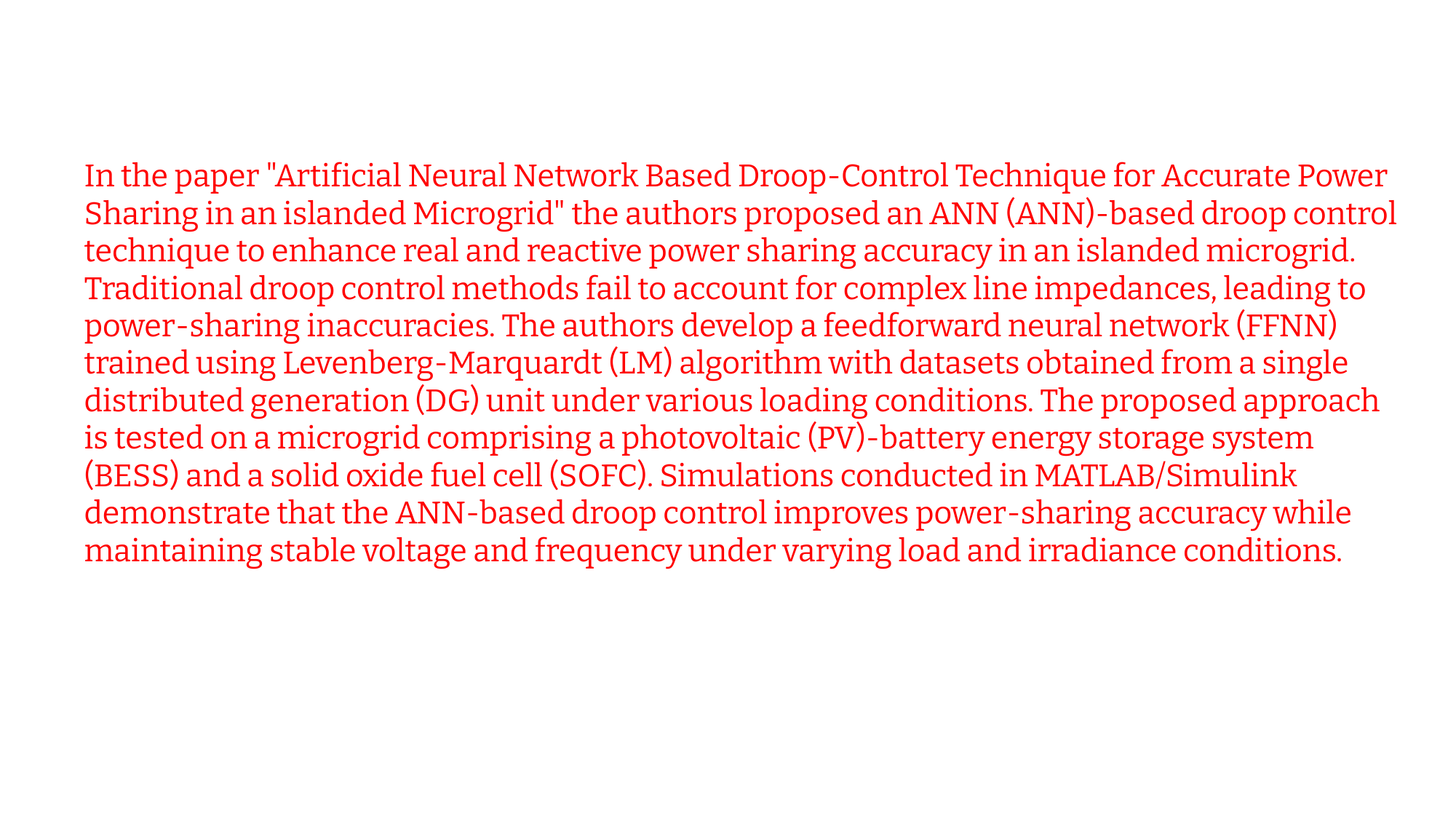

In the paper "Artificial Neural Network Based Droop-Control Technique for Accurate Power Sharing in an islanded Microgrid" the authors proposed an ANN (ANN)-based droop control technique to enhance real and reactive power sharing accuracy in an islanded microgrid. Traditional droop control methods fail to account for complex line impedances, leading to power-sharing inaccuracies. The authors develop a feedforward neural network (FFNN) trained using Levenberg-Marquardt (LM) algorithm with datasets obtained from a single distributed generation (DG) unit under various loading conditions. The proposed approach is tested on a microgrid comprising a photovoltaic (PV)-battery energy storage system (BESS) and a solid oxide fuel cell (SOFC). Simulations conducted in MATLAB/Simulink demonstrate that the ANN-based droop control improves power-sharing accuracy while maintaining stable voltage and frequency under varying load and irradiance conditions.